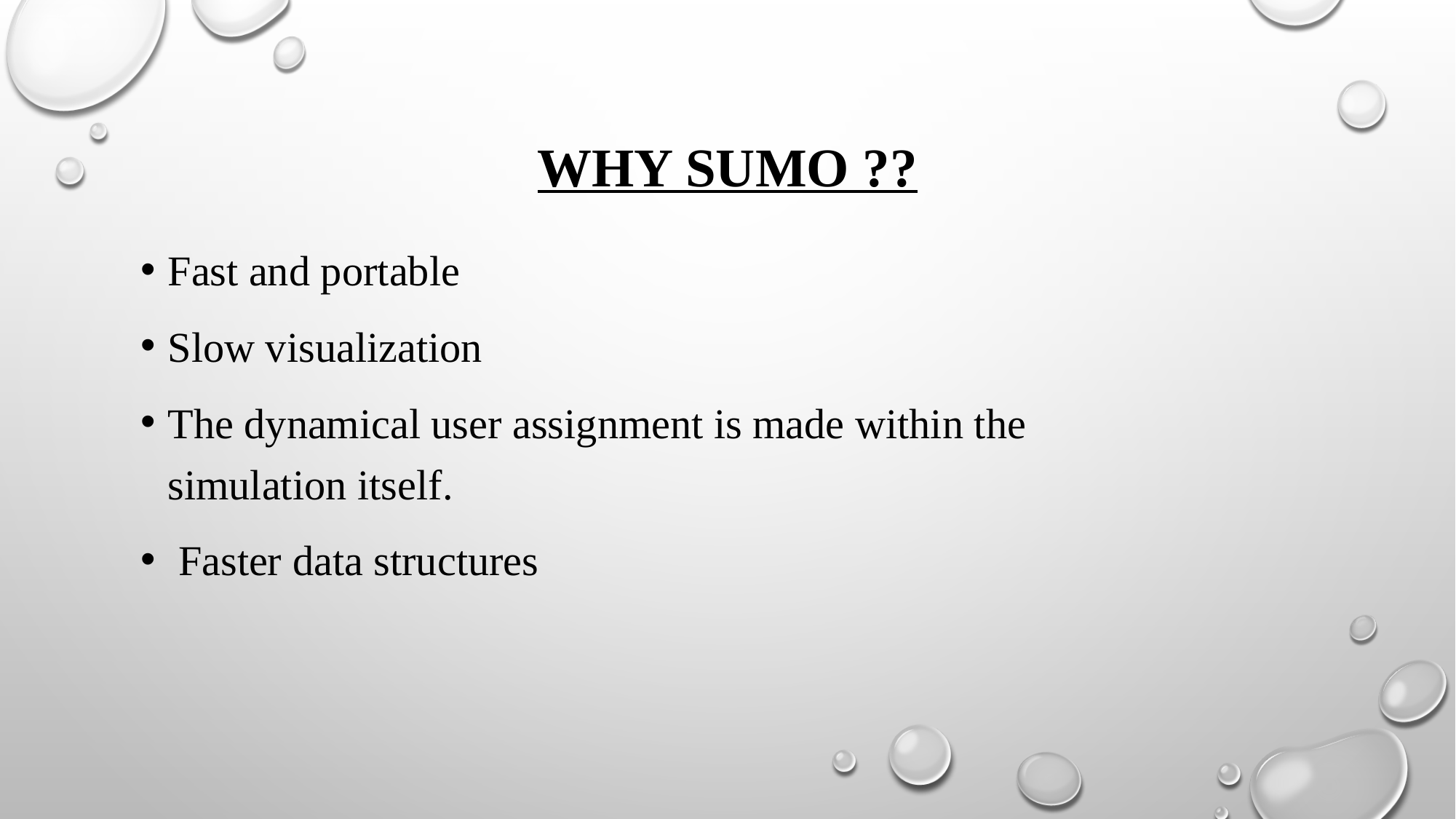

# WHY SUMO ??
Fast and portable
Slow visualization
The dynamical user assignment is made within the simulation itself.
 Faster data structures